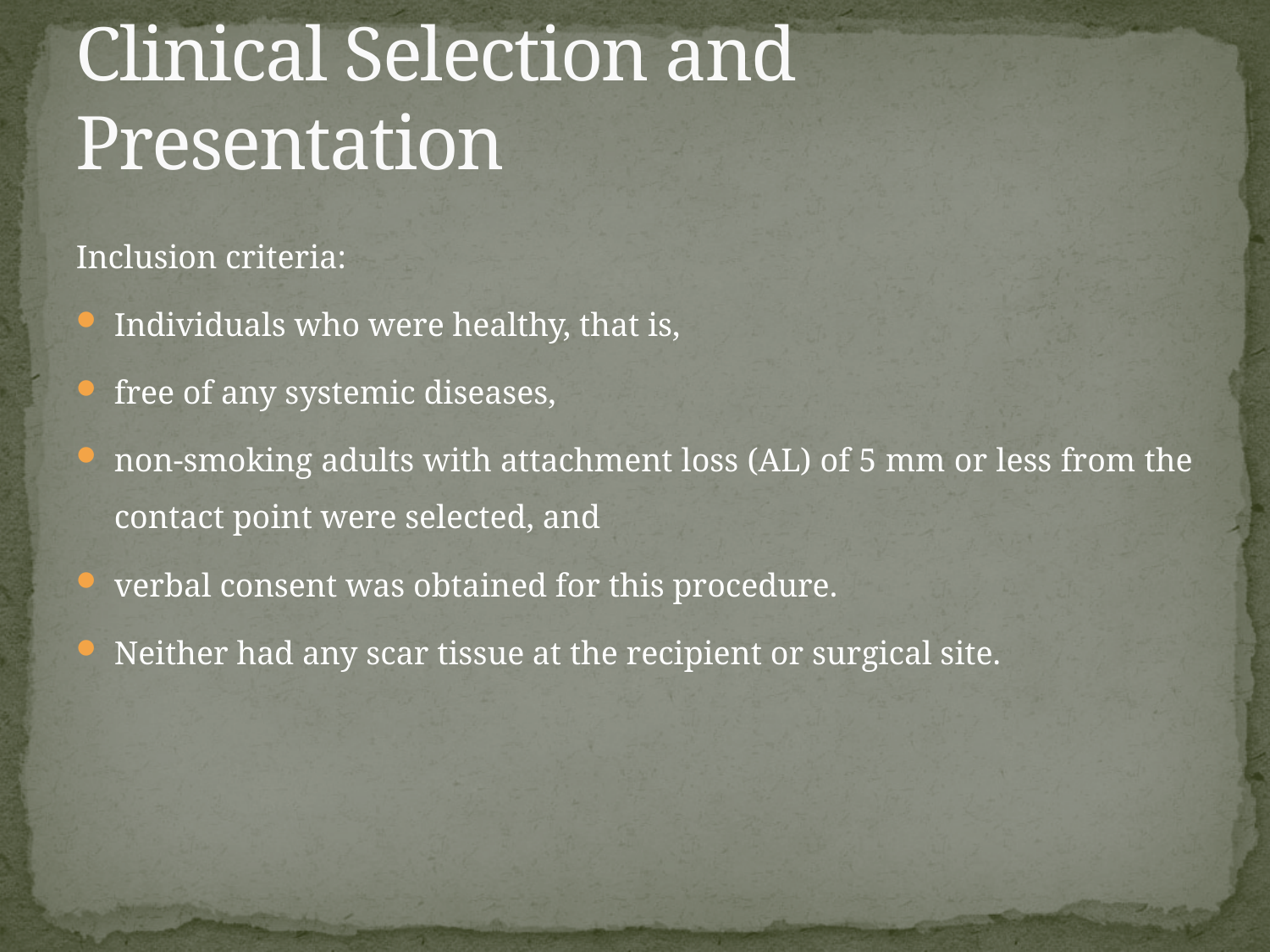

# Clinical Selection and Presentation
Inclusion criteria:
Individuals who were healthy, that is,
free of any systemic diseases,
non-smoking adults with attachment loss (AL) of 5 mm or less from the contact point were selected, and
verbal consent was obtained for this procedure.
Neither had any scar tissue at the recipient or surgical site.